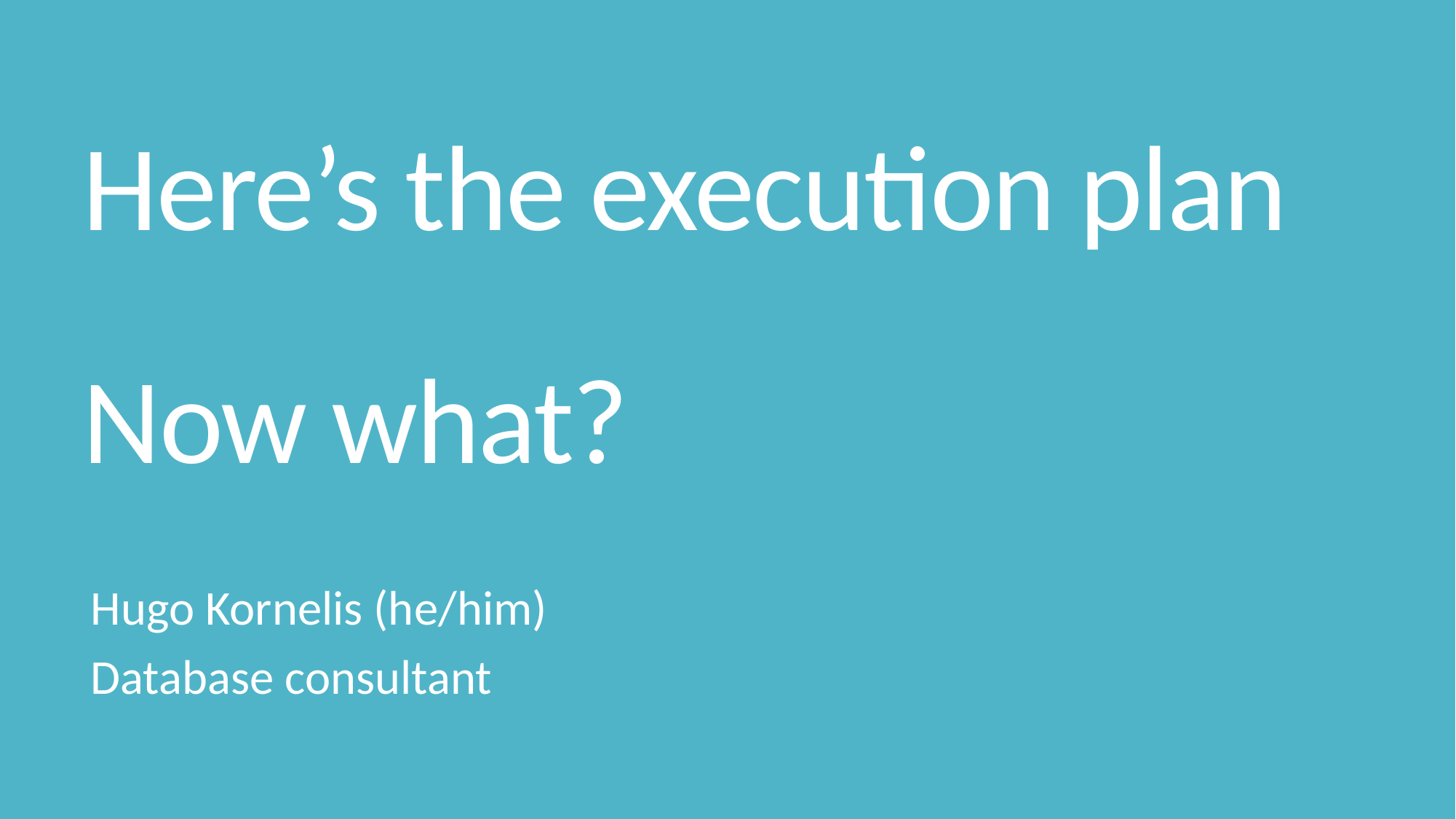

# Here’s the execution plan Now what?

Hugo Kornelis (he/him)
Database consultant